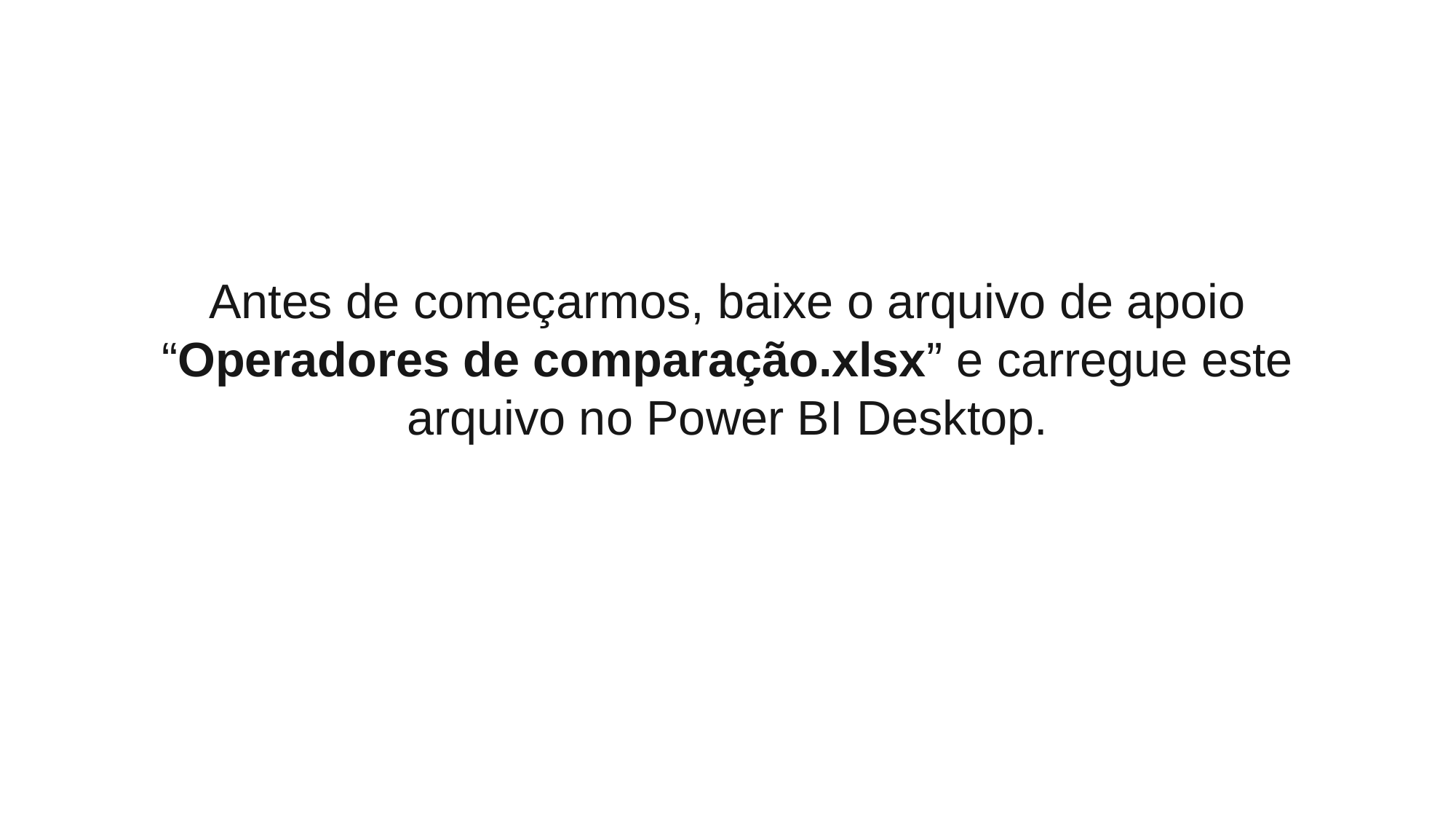

Antes de começarmos, baixe o arquivo de apoio “Operadores de comparação.xlsx” e carregue este arquivo no Power BI Desktop.